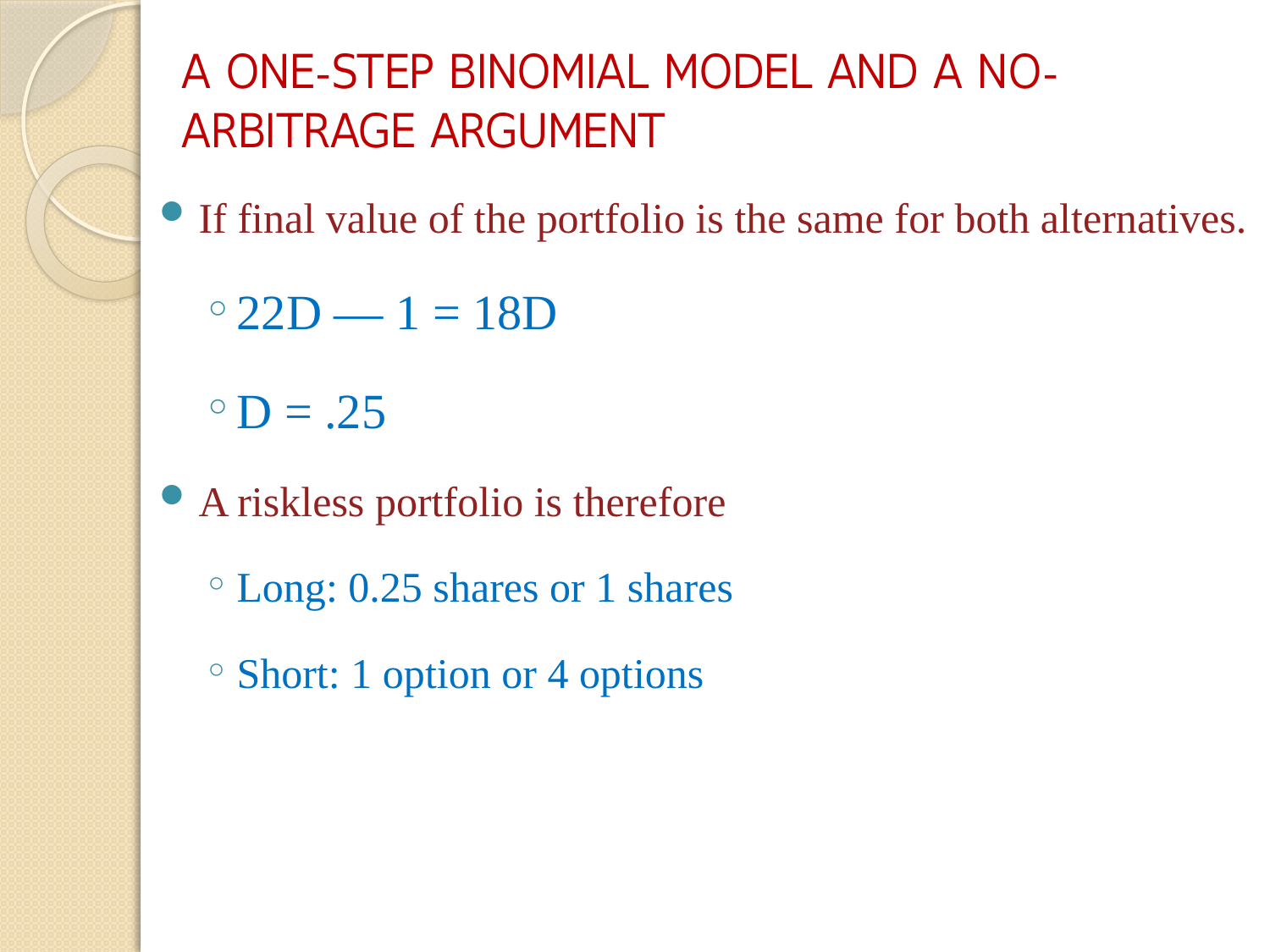

# A ONE-STEP BINOMIAL MODEL AND A NO-ARBITRAGE ARGUMENT
If final value of the portfolio is the same for both alternatives.
22D — 1 = 18D
D = .25
A riskless portfolio is therefore
Long: 0.25 shares or 1 shares
Short: 1 option or 4 options